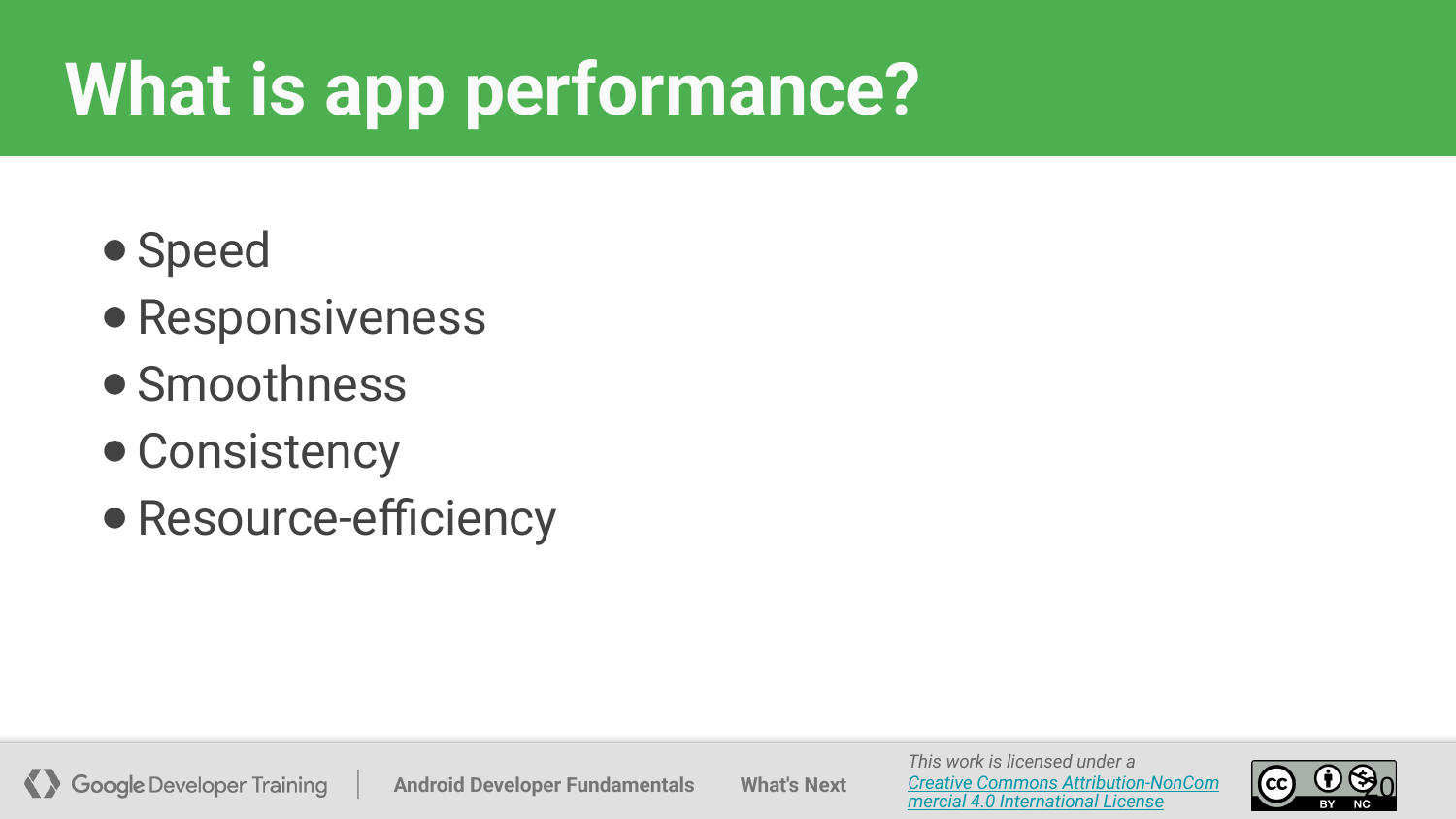

# What is app performance?
Speed
Responsiveness
Smoothness
Consistency
Resource-efficiency
20